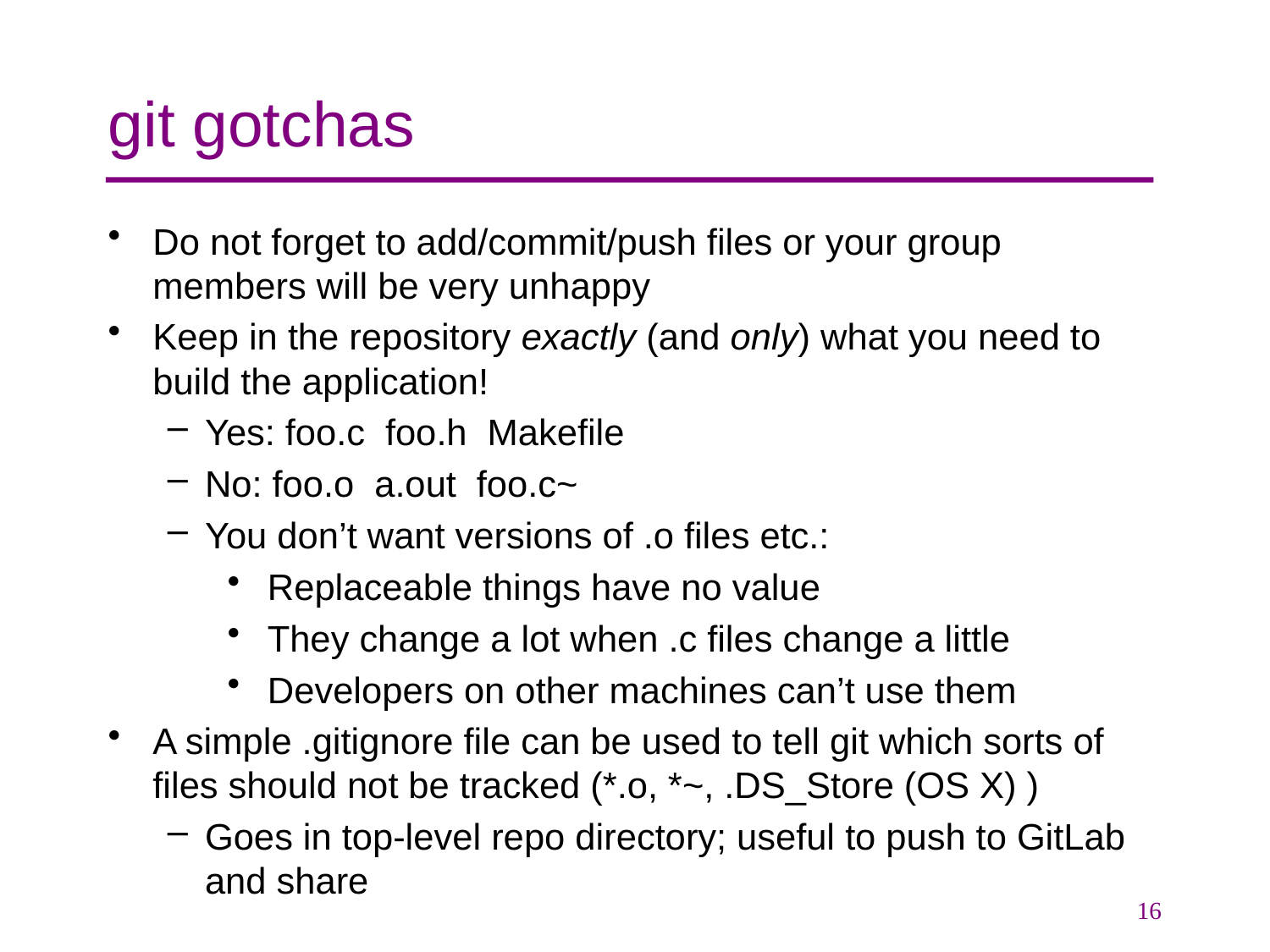

# git gotchas
Do not forget to add/commit/push files or your group members will be very unhappy
Keep in the repository exactly (and only) what you need to build the application!
Yes: foo.c  foo.h  Makefile
No: foo.o  a.out  foo.c~
You don’t want versions of .o files etc.:
 Replaceable things have no value
 They change a lot when .c files change a little
 Developers on other machines can’t use them
A simple .gitignore file can be used to tell git which sorts of files should not be tracked (*.o, *~, .DS_Store (OS X) )
Goes in top-level repo directory; useful to push to GitLab and share
16